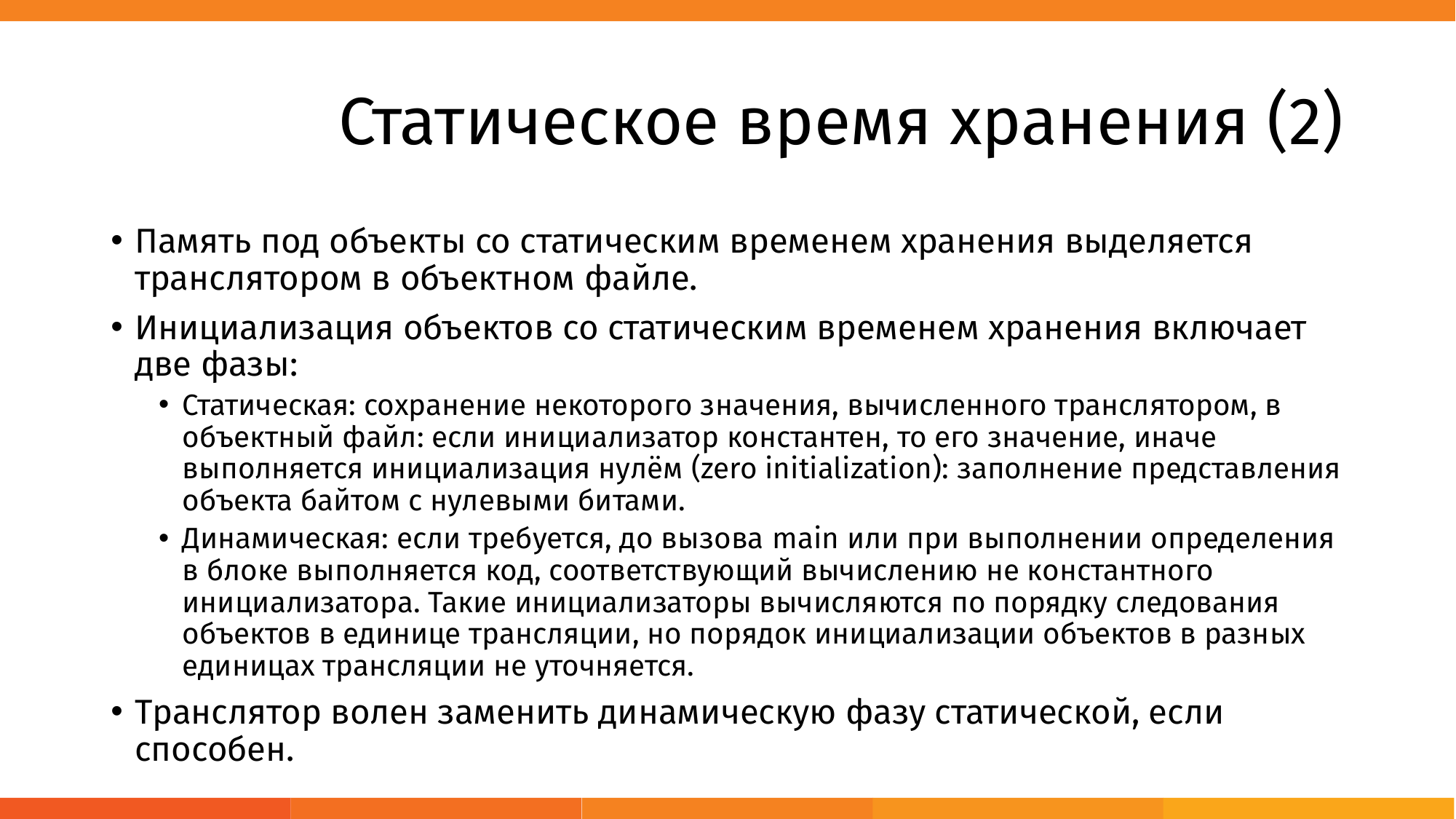

# Статическое время хранения (2)
Память под объекты со статическим временем хранения выделяется транслятором в объектном файле.
Инициализация объектов со статическим временем хранения включает две фазы:
Статическая: сохранение некоторого значения, вычисленного транслятором, в объектный файл: если инициализатор константен, то его значение, иначе выполняется инициализация нулём (zero initialization): заполнение представления объекта байтом с нулевыми битами.
Динамическая: если требуется, до вызова main или при выполнении определения в блоке выполняется код, соответствующий вычислению не константного инициализатора. Такие инициализаторы вычисляются по порядку следования объектов в единице трансляции, но порядок инициализации объектов в разных единицах трансляции не уточняется.
Транслятор волен заменить динамическую фазу статической, если способен.